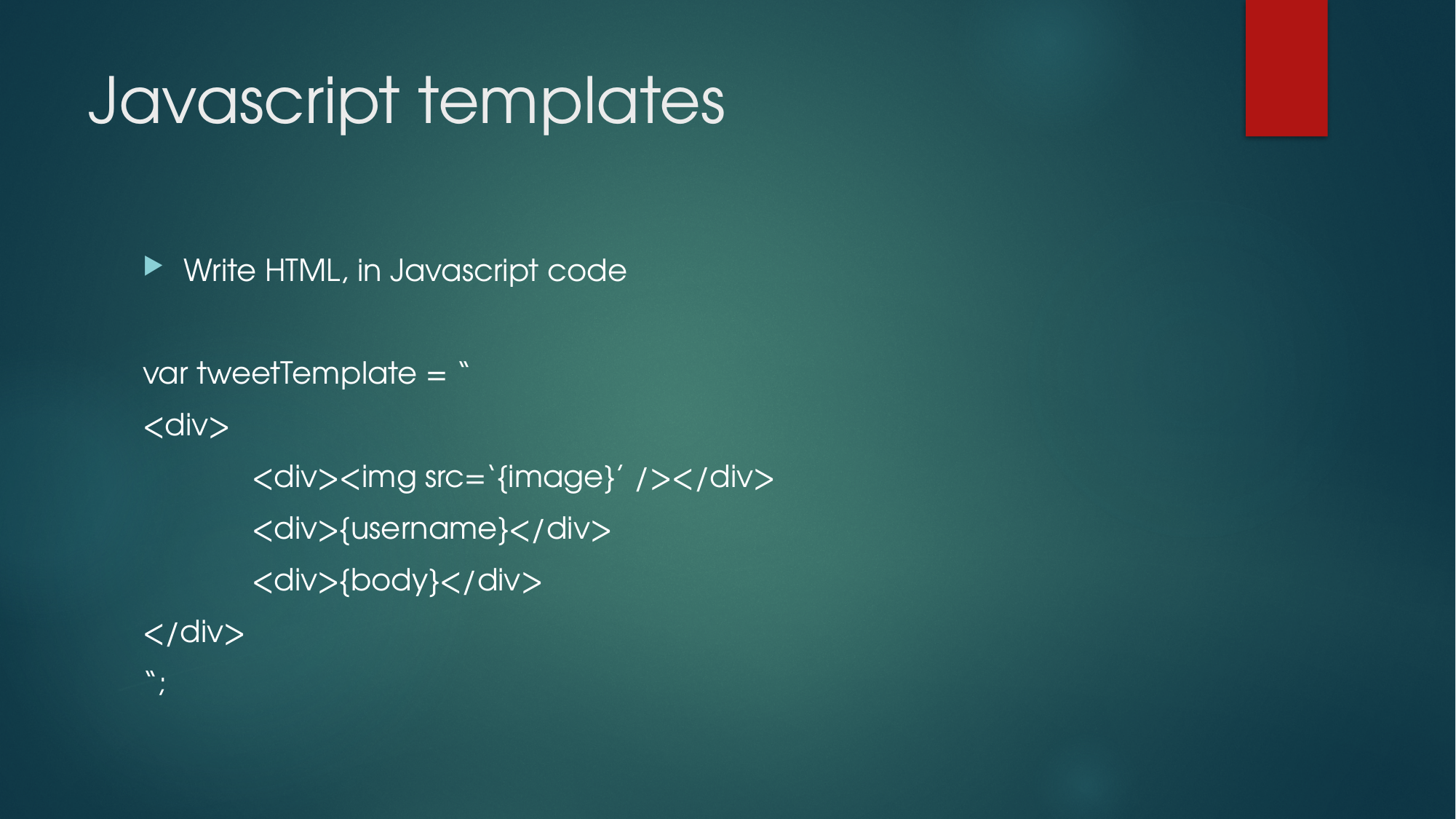

# Javascript templates
Write HTML, in Javascript code

var tweetTemplate = “
<div>
	<div><img src=‘{image}’ /></div>
	<div>{username}</div>
	<div>{body}</div>
</div>
“;